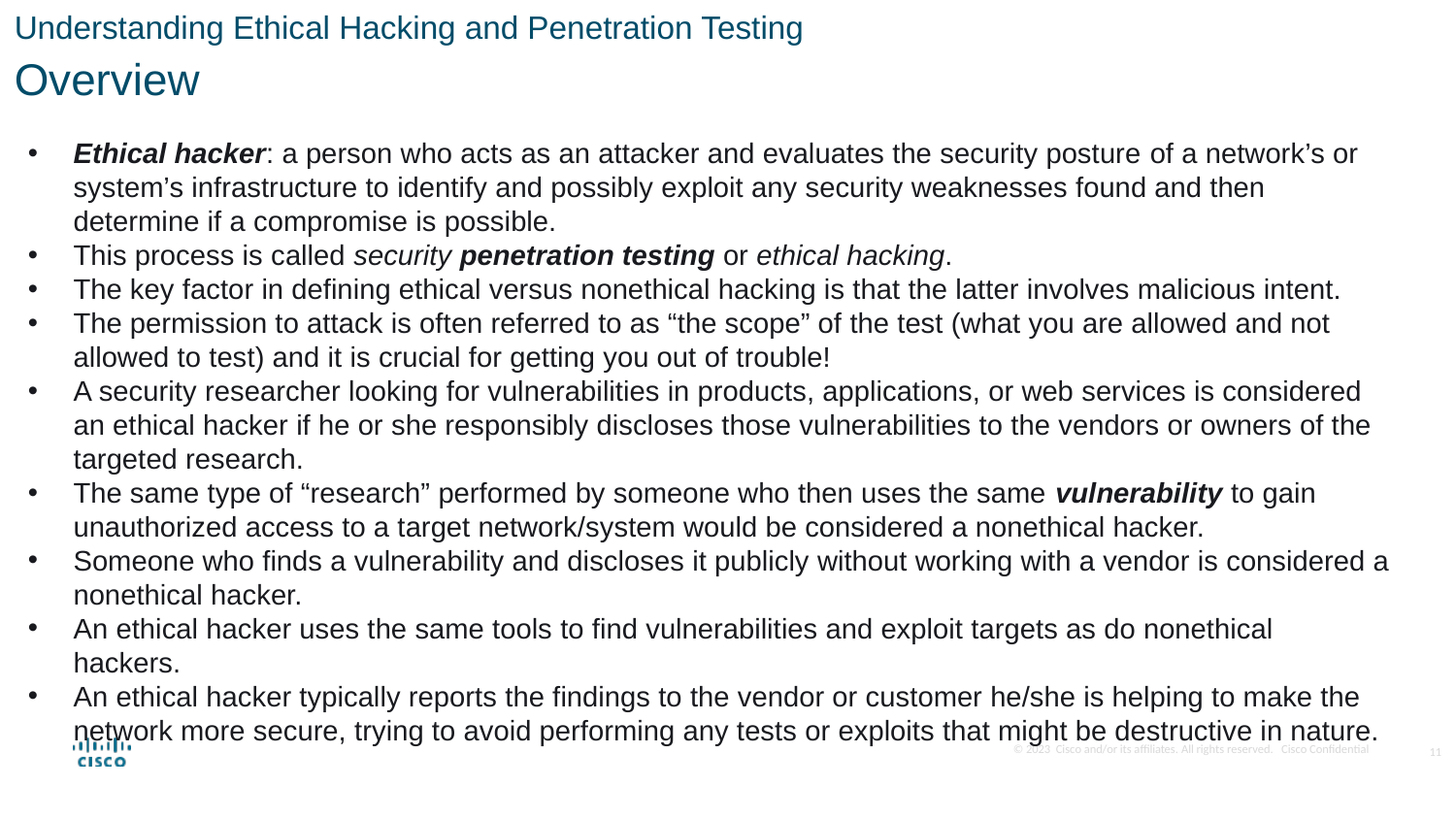

Understanding Ethical Hacking and Penetration Testing
Overview
Ethical hacker: a person who acts as an attacker and evaluates the security posture of a network’s or system’s infrastructure to identify and possibly exploit any security weaknesses found and then determine if a compromise is possible.
This process is called security penetration testing or ethical hacking.
The key factor in defining ethical versus nonethical hacking is that the latter involves malicious intent.
The permission to attack is often referred to as “the scope” of the test (what you are allowed and not allowed to test) and it is crucial for getting you out of trouble!
A security researcher looking for vulnerabilities in products, applications, or web services is considered an ethical hacker if he or she responsibly discloses those vulnerabilities to the vendors or owners of the targeted research.
The same type of “research” performed by someone who then uses the same vulnerability to gain unauthorized access to a target network/system would be considered a nonethical hacker.
Someone who finds a vulnerability and discloses it publicly without working with a vendor is considered a nonethical hacker.
An ethical hacker uses the same tools to find vulnerabilities and exploit targets as do nonethical hackers.
An ethical hacker typically reports the findings to the vendor or customer he/she is helping to make the network more secure, trying to avoid performing any tests or exploits that might be destructive in nature.

11